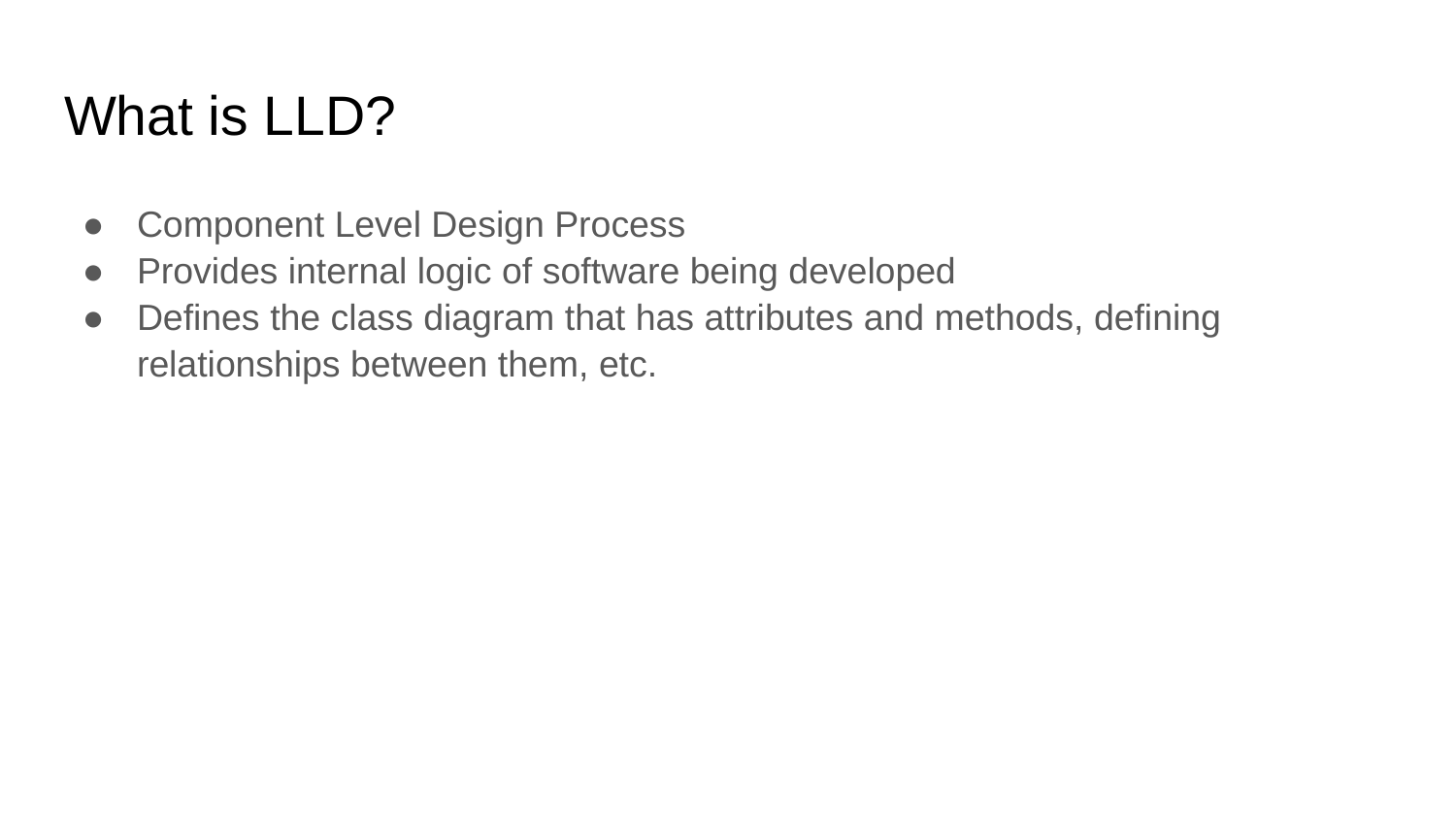

# What is LLD?
Component Level Design Process
Provides internal logic of software being developed
Defines the class diagram that has attributes and methods, defining relationships between them, etc.